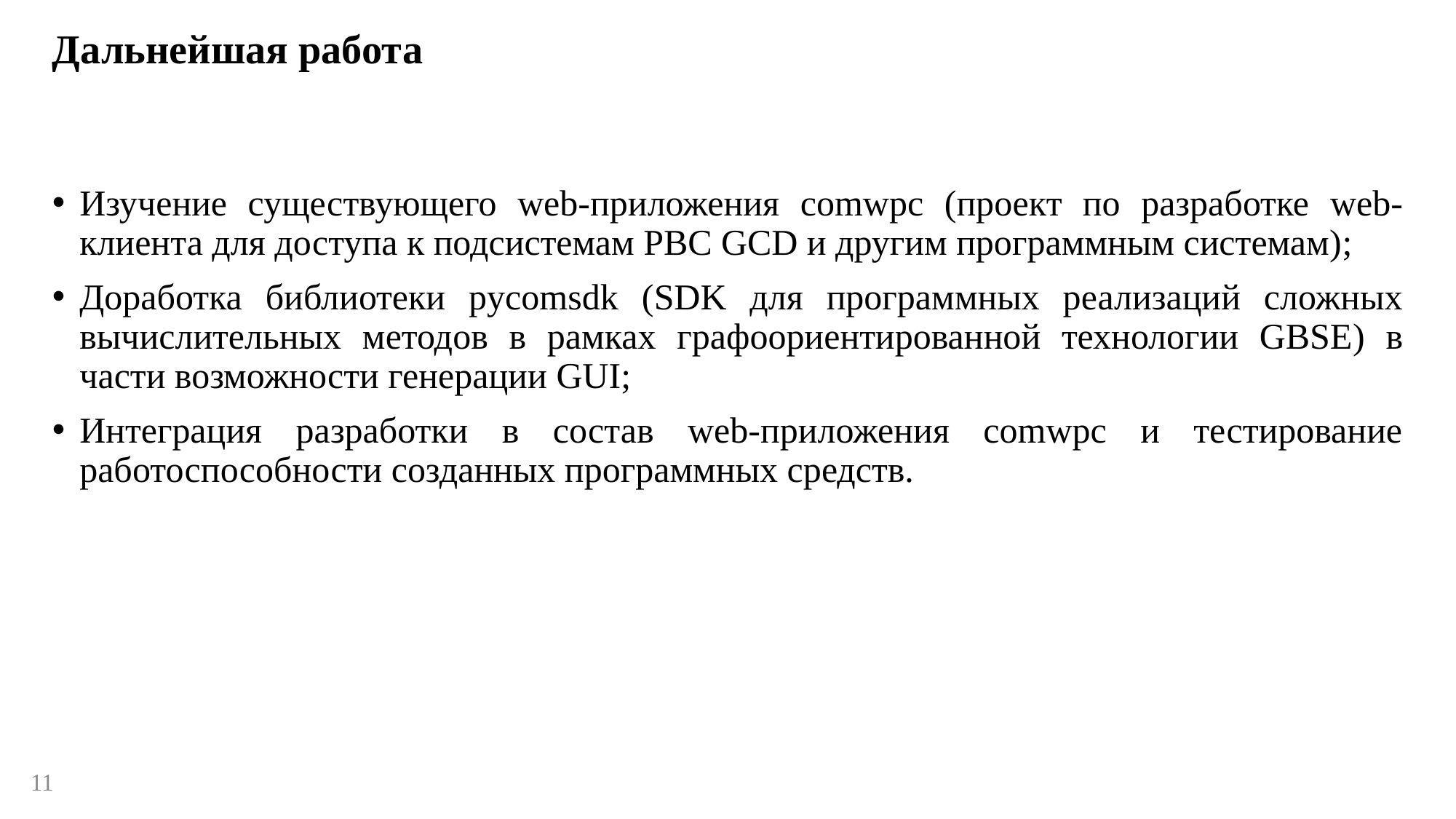

Дальнейшая работа

Изучение существующего web-приложения comwpc (проект по разработке web-клиента для доступа к подсистемам РВС GCD и другим программным системам);
Доработка библиотеки pycomsdk (SDK для программных реализаций сложных вычислительных методов в рамках графоориентированной технологии GBSE) в части возможности генерации GUI;
Интеграция разработки в состав web-приложения comwpc и тестирование работоспособности созданных программных средств.
11